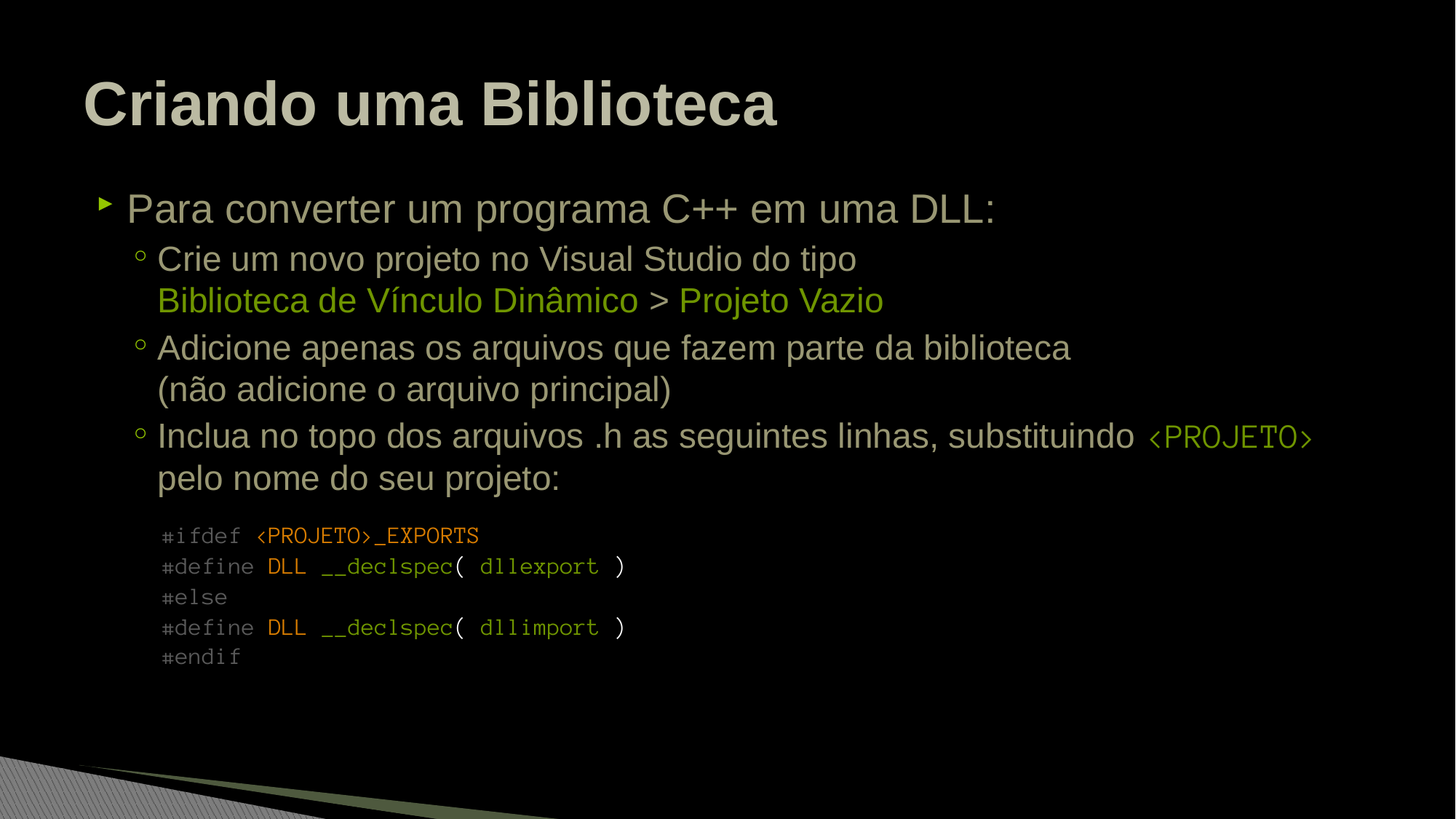

# Criando uma Biblioteca
Para converter um programa C++ em uma DLL:
Crie um novo projeto no Visual Studio do tipo
Biblioteca de Vínculo Dinâmico > Projeto Vazio
Adicione apenas os arquivos que fazem parte da biblioteca
(não adicione o arquivo principal)
Inclua no topo dos arquivos .h as seguintes linhas, substituindo <PROJETO> pelo nome do seu projeto:

#ifdef <PROJETO>_EXPORTS
#define DLL __declspec( dllexport )
#else
#define DLL __declspec( dllimport )
#endif